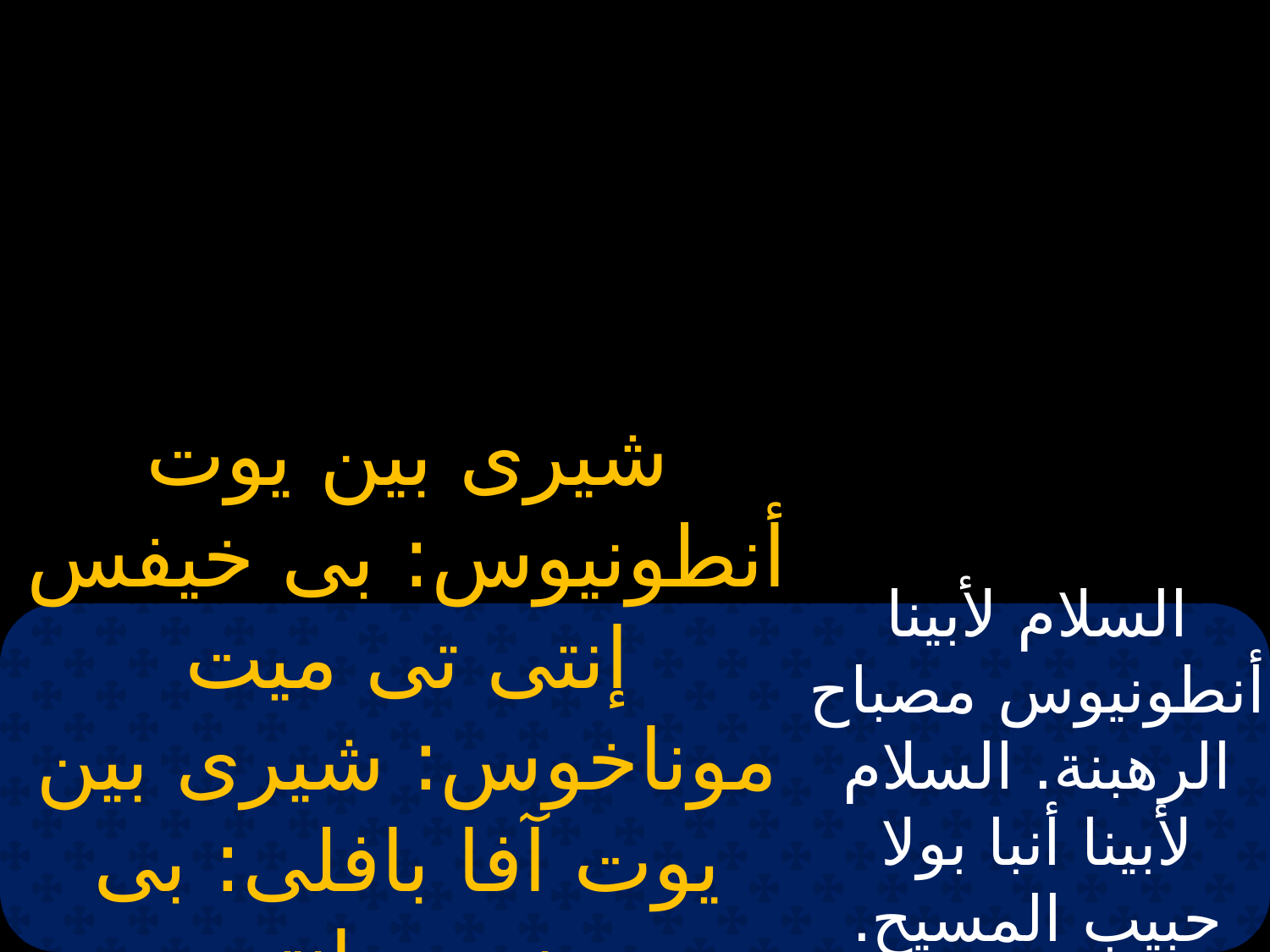

شيرى بين يوت أنطونيوس: بى خيفس إنتى تى ميت موناخوس: شيرى بين يوت آفا بافلى: بى منريت انتى بخرستوس.
السلام لأبينا أنطونيوس مصباح الرهبنة. السلام لأبينا أنبا بولا حبيب المسيح.